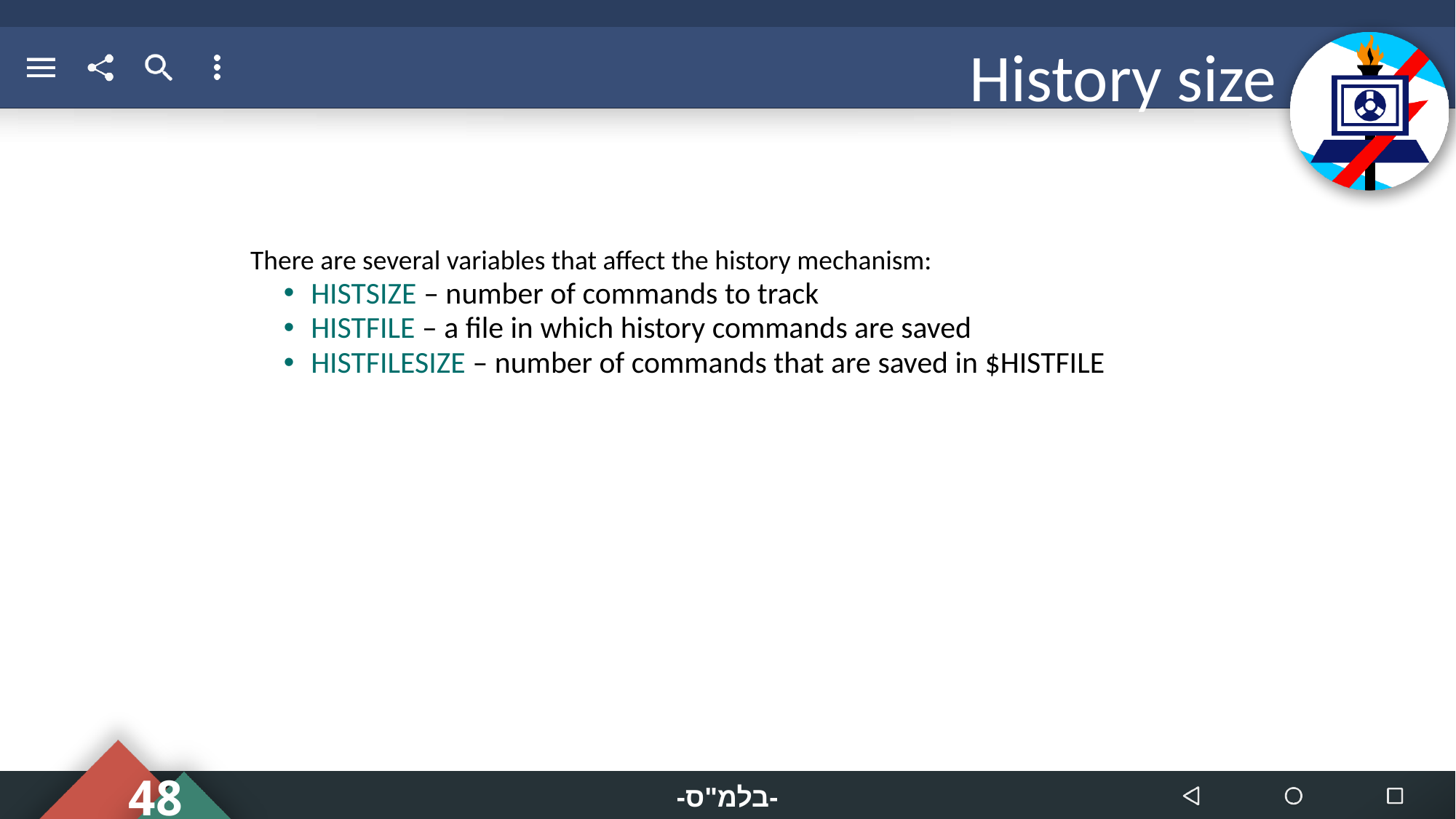

# History size
There are several variables that affect the history mechanism:
HISTSIZE – number of commands to track
HISTFILE – a file in which history commands are saved
HISTFILESIZE – number of commands that are saved in $HISTFILE